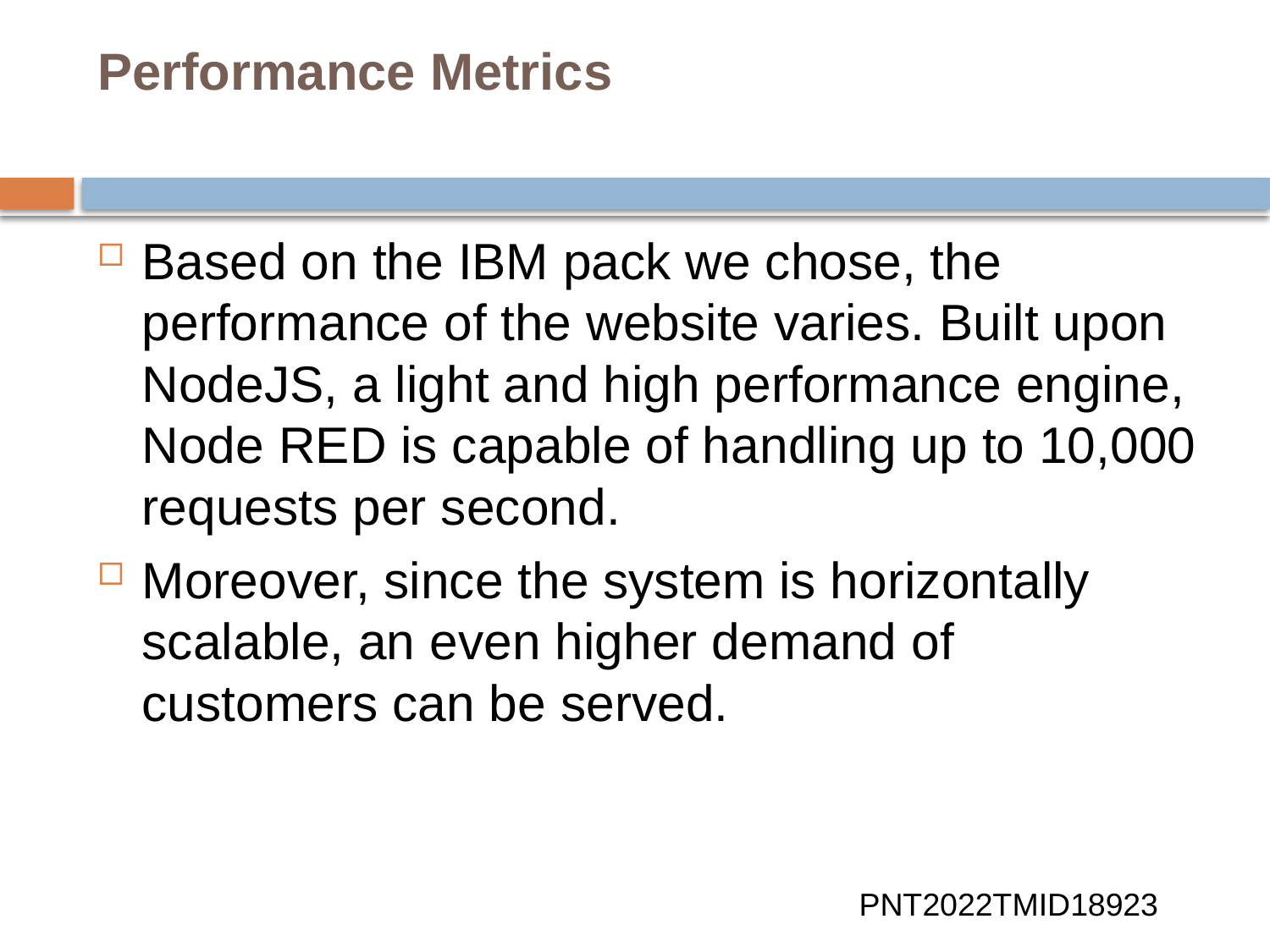

# Performance Metrics
Based on the IBM pack we chose, the performance of the website varies. Built upon NodeJS, a light and high performance engine, Node RED is capable of handling up to 10,000 requests per second.
Moreover, since the system is horizontally scalable, an even higher demand of customers can be served.

PNT2022TMID18923